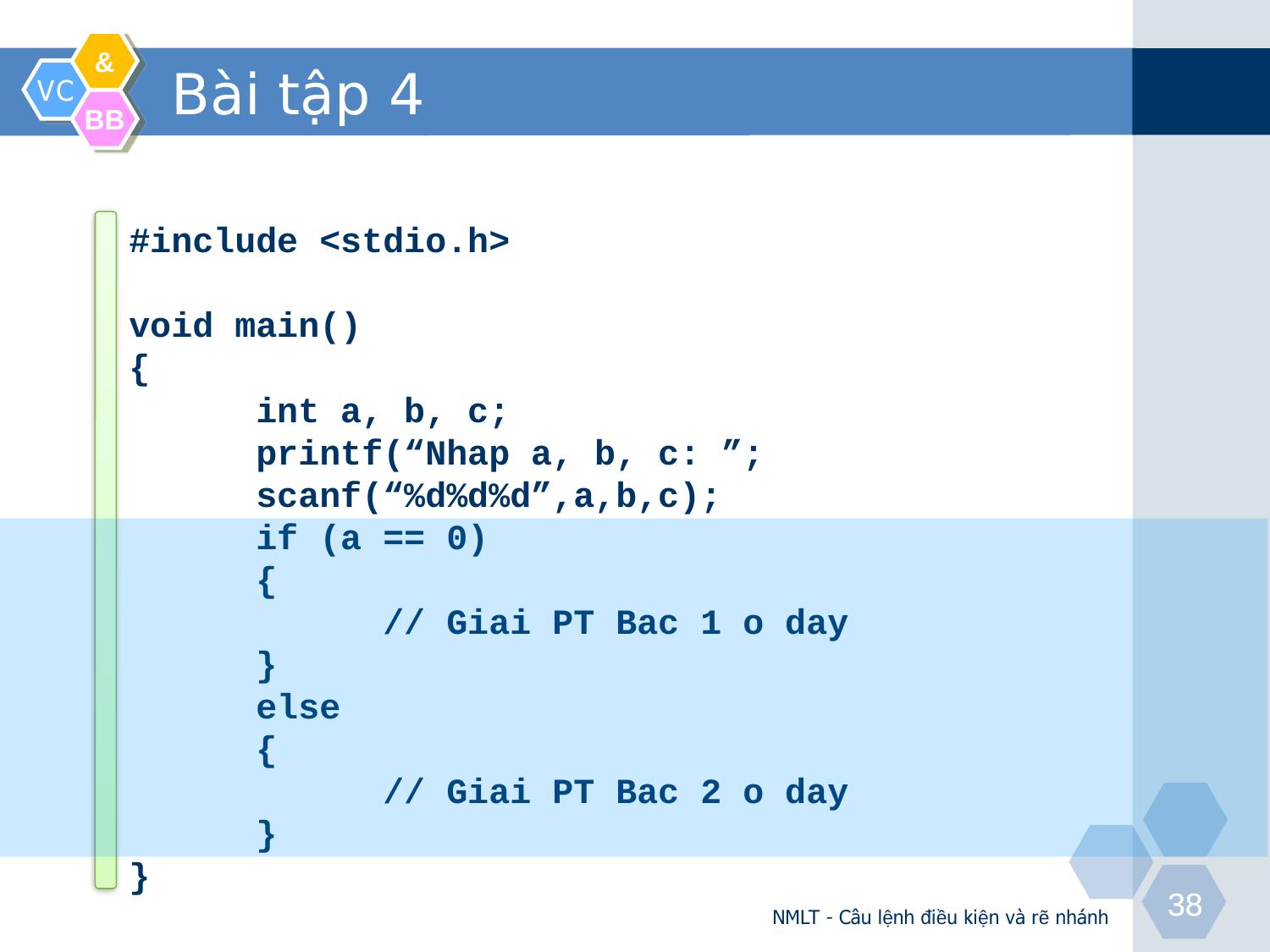

# Bài tập 4

#include <stdio.h>

void main()
{
	int a, b, c;
	printf(“Nhap a, b, c: ”;
	scanf(“%d%d%d”,a,b,c);
	if (a == 0)
	{
		// Giai PT Bac 1 o day
	}
	else
	{
		// Giai PT Bac 2 o day
	}
}

NMLT - Câu lệnh điều kiện và rẽ nhánh